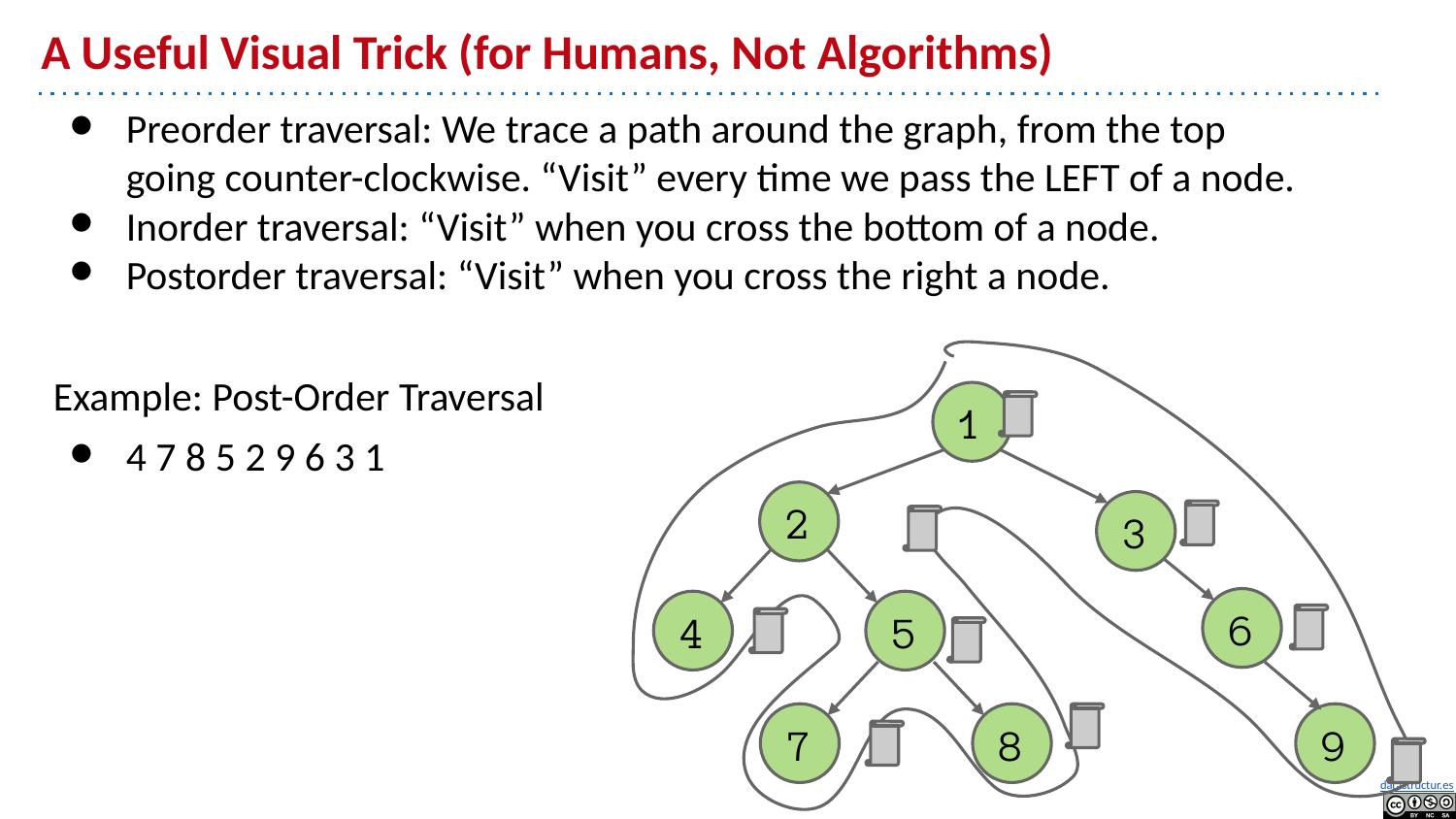

# A Useful Visual Trick (for Humans, Not Algorithms)
Preorder traversal: We trace a path around the graph, from the top going counter-clockwise. “Visit” every time we pass the LEFT of a node.
Inorder traversal: “Visit” when you cross the bottom of a node.
Postorder traversal: “Visit” when you cross the right a node.

Example: Post-Order Traversal
4 7 8 5 2 9 6 3 1

1

2
3

6
4
5

7
8
9